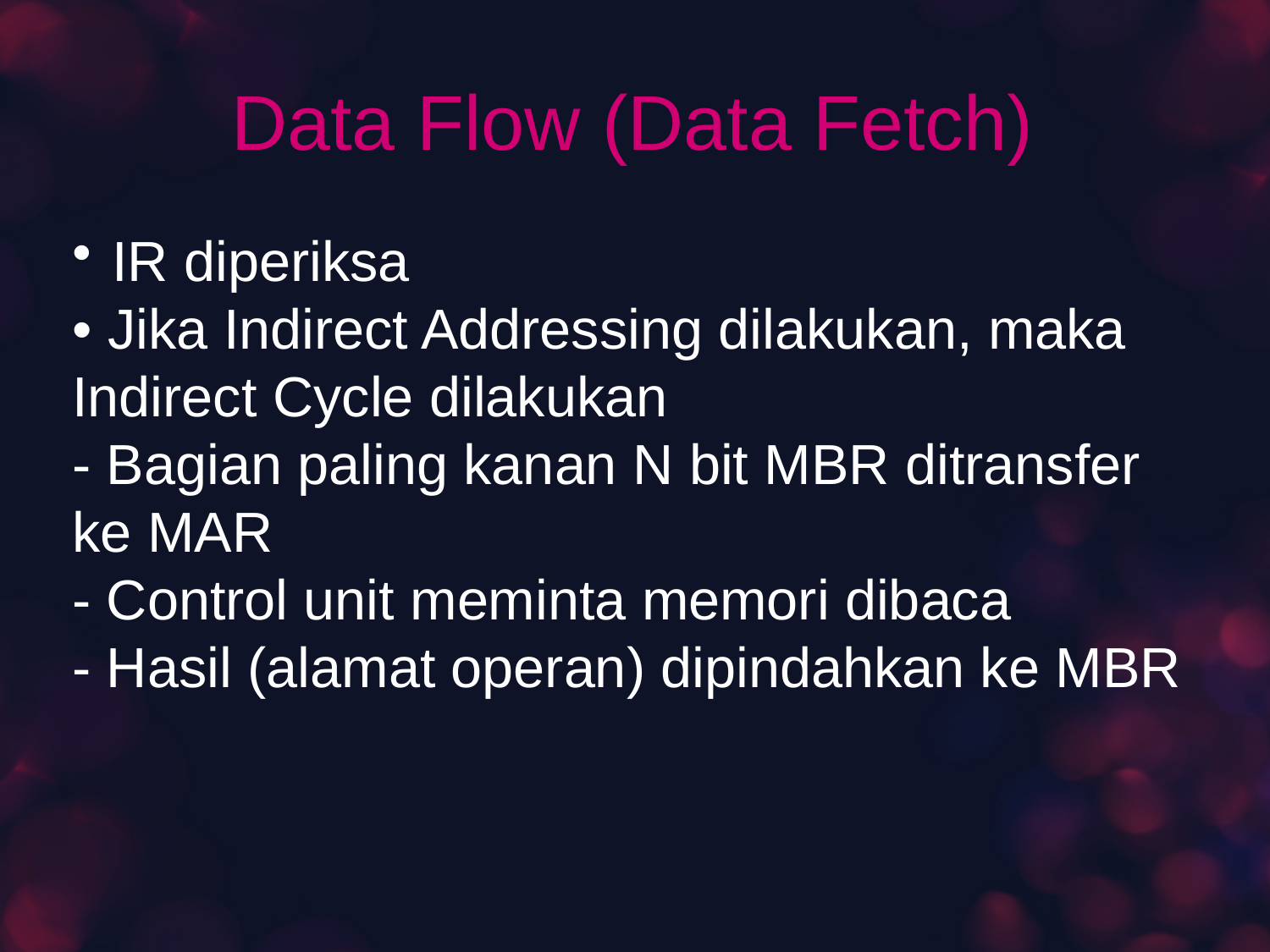

# Data Flow (Data Fetch)
IR diperiksa
• Jika Indirect Addressing dilakukan, maka Indirect Cycle dilakukan
- Bagian paling kanan N bit MBR ditransfer ke MAR
- Control unit meminta memori dibaca
- Hasil (alamat operan) dipindahkan ke MBR